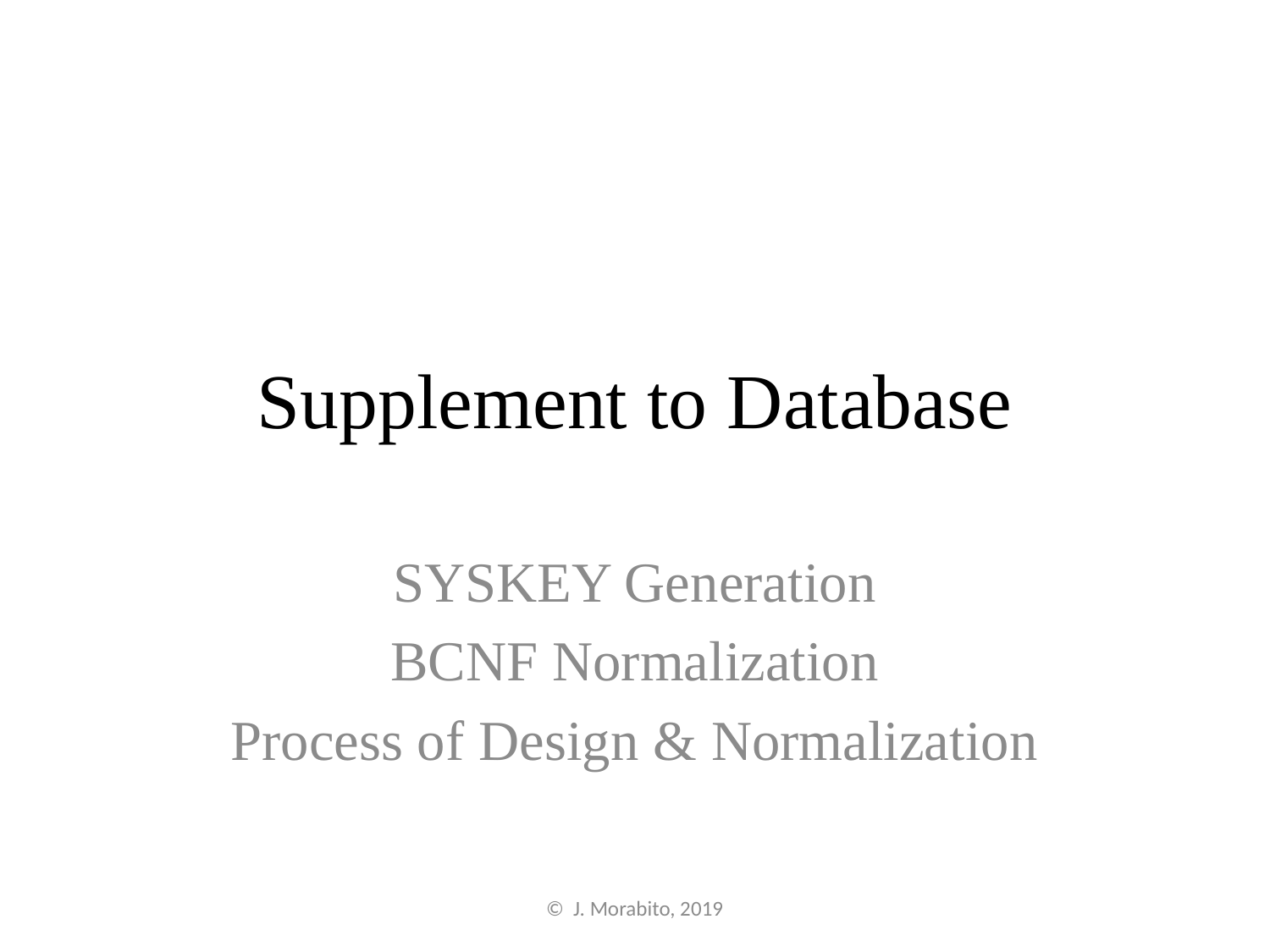

# Supplement to Database
SYSKEY Generation
BCNF Normalization
Process of Design & Normalization
©  J. Morabito, 2019